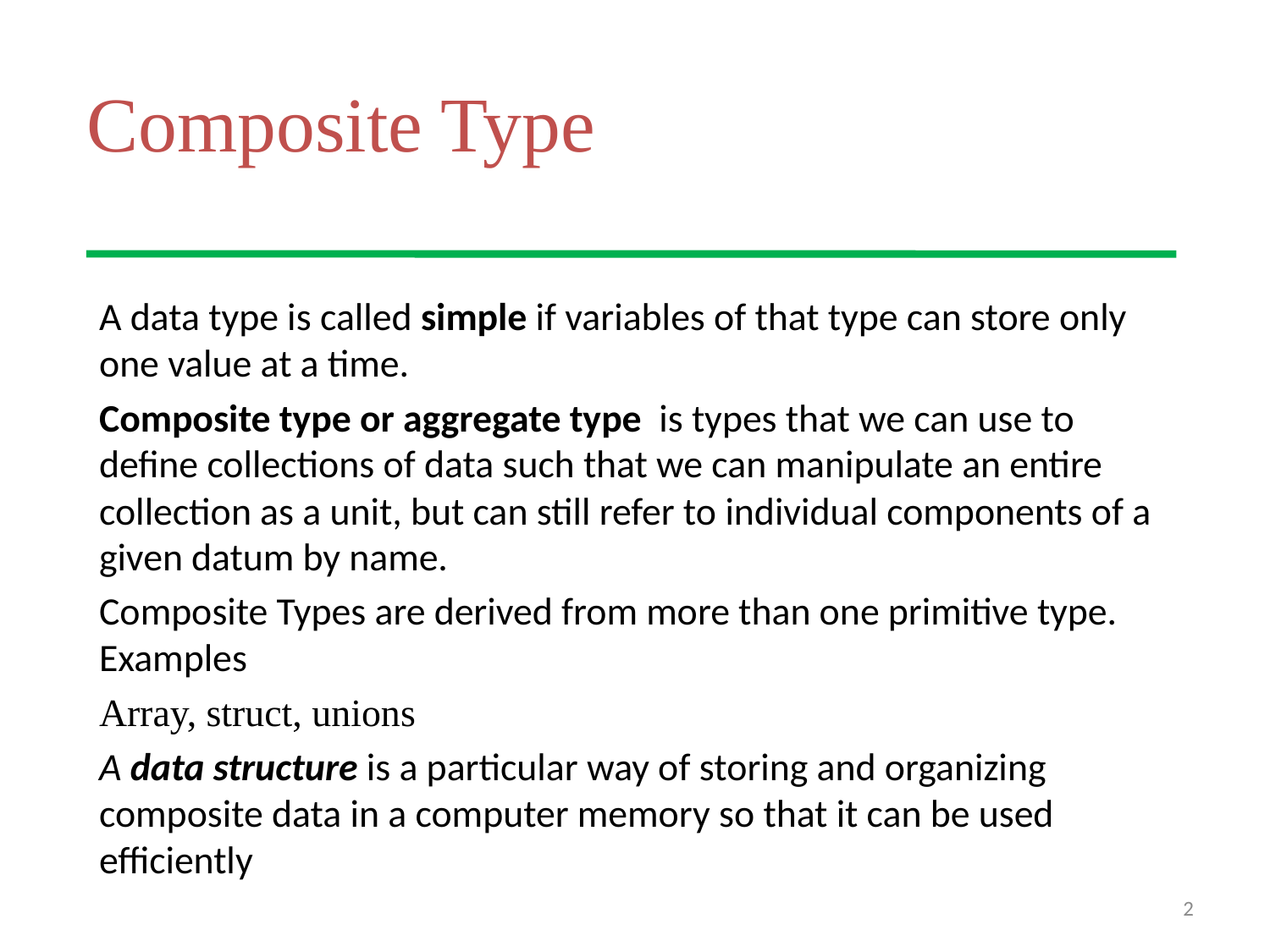

# Composite Type
A data type is called simple if variables of that type can store only one value at a time.
Composite type or aggregate type  is types that we can use to define collections of data such that we can manipulate an entire collection as a unit, but can still refer to individual components of a given datum by name.
Composite Types are derived from more than one primitive type. Examples
Array, struct, unions
A data structure is a particular way of storing and organizing composite data in a computer memory so that it can be used efficiently
2